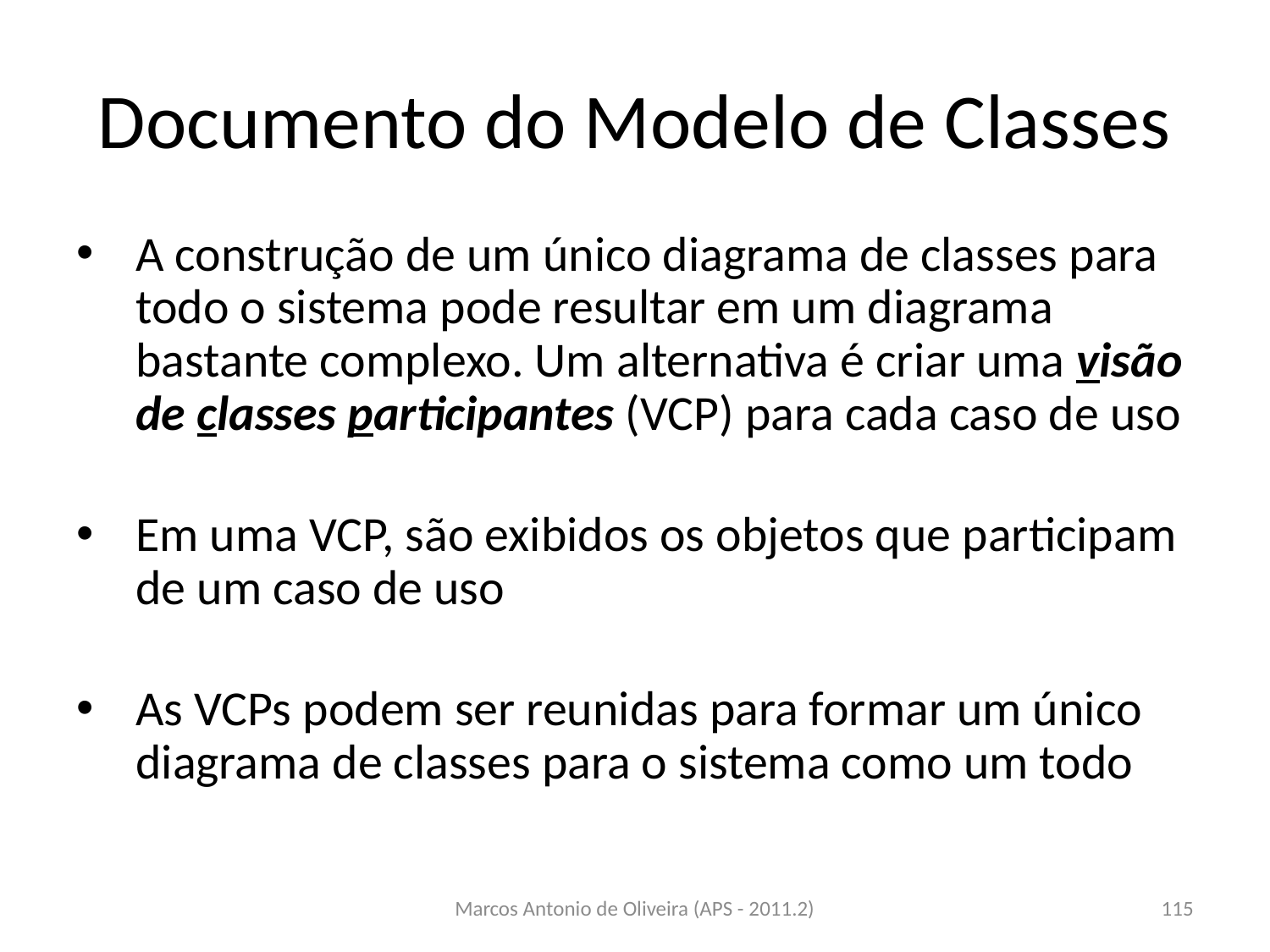

# Documento do Modelo de Classes
A construção de um único diagrama de classes para todo o sistema pode resultar em um diagrama bastante complexo. Um alternativa é criar uma visão de classes participantes (VCP) para cada caso de uso

Em uma VCP, são exibidos os objetos que participam de um caso de uso

As VCPs podem ser reunidas para formar um único diagrama de classes para o sistema como um todo
Marcos Antonio de Oliveira (APS - 2011.2)
115